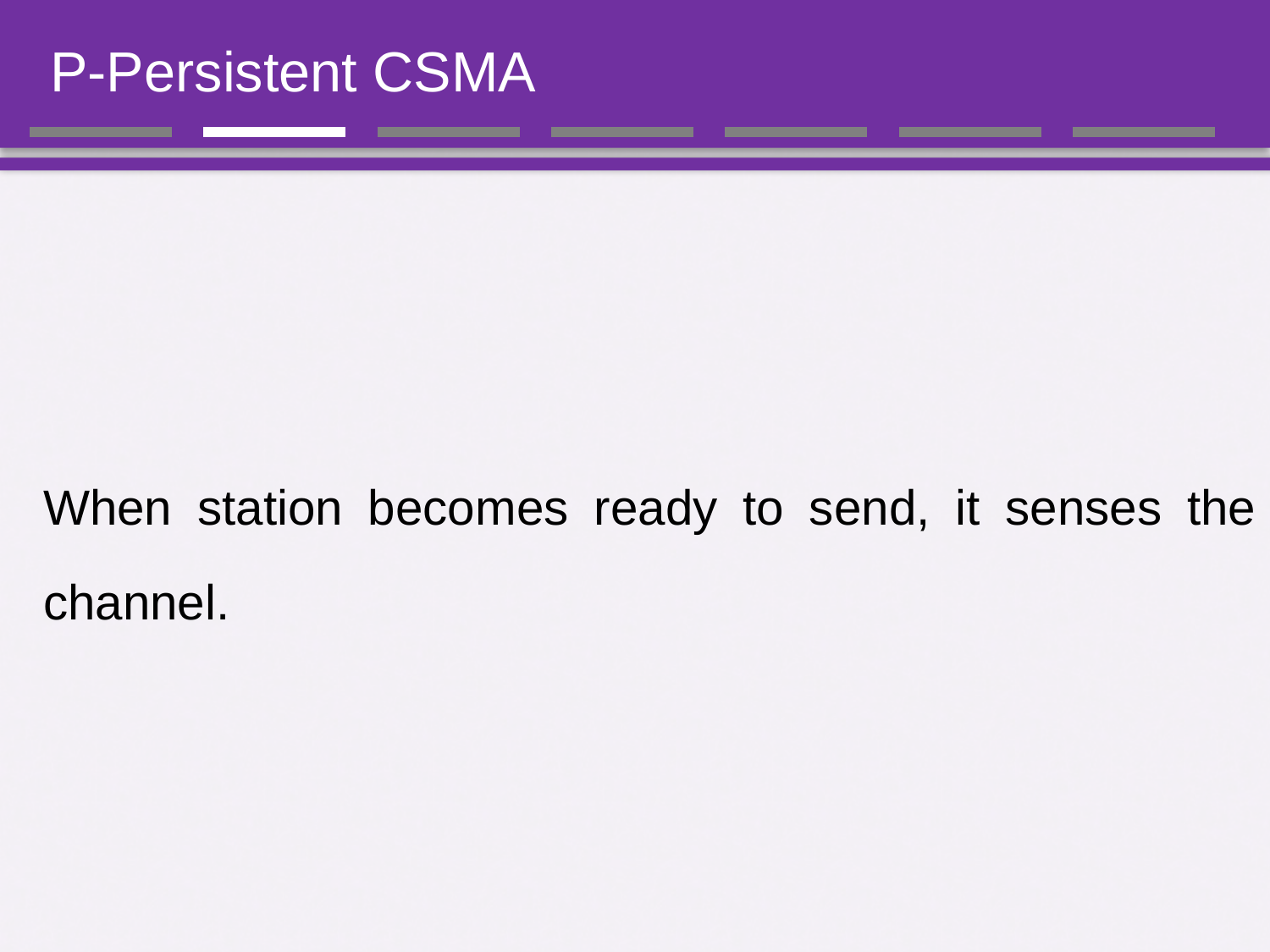

# P-Persistent CSMA

When station becomes ready to send, it senses the channel.